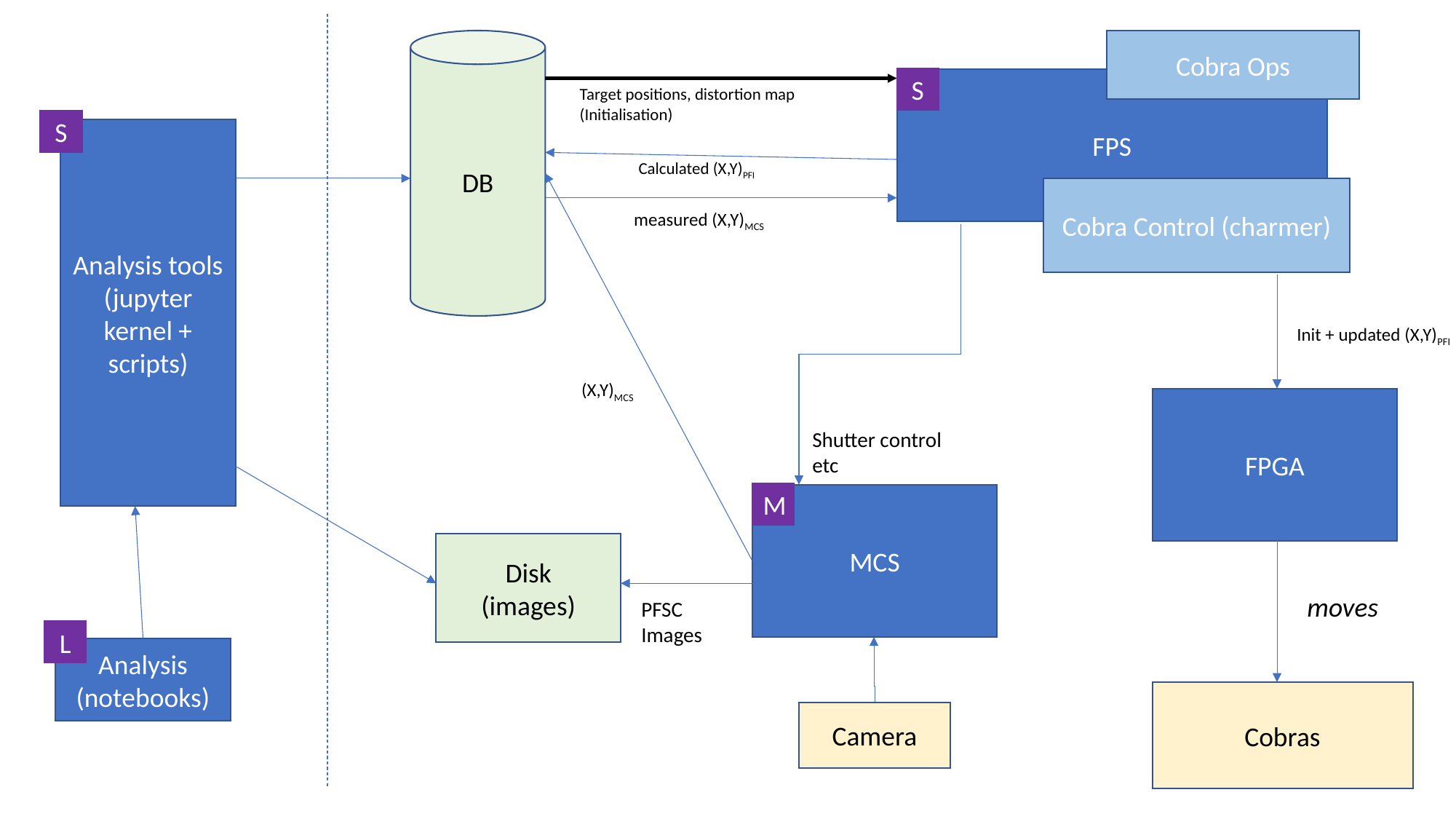

DB
Cobra Ops
S
FPS
Target positions, distortion map (Initialisation)
S
Analysis tools
(jupyter kernel + scripts)
Calculated (X,Y)PFI
Cobra Control (charmer)
measured (X,Y)MCS
Init + updated (X,Y)PFI
(X,Y)MCS
FPGA
Shutter control etc
M
MCS
Disk
(images)
moves
PFSC Images
L
Analysis
(notebooks)
Cobras
Camera